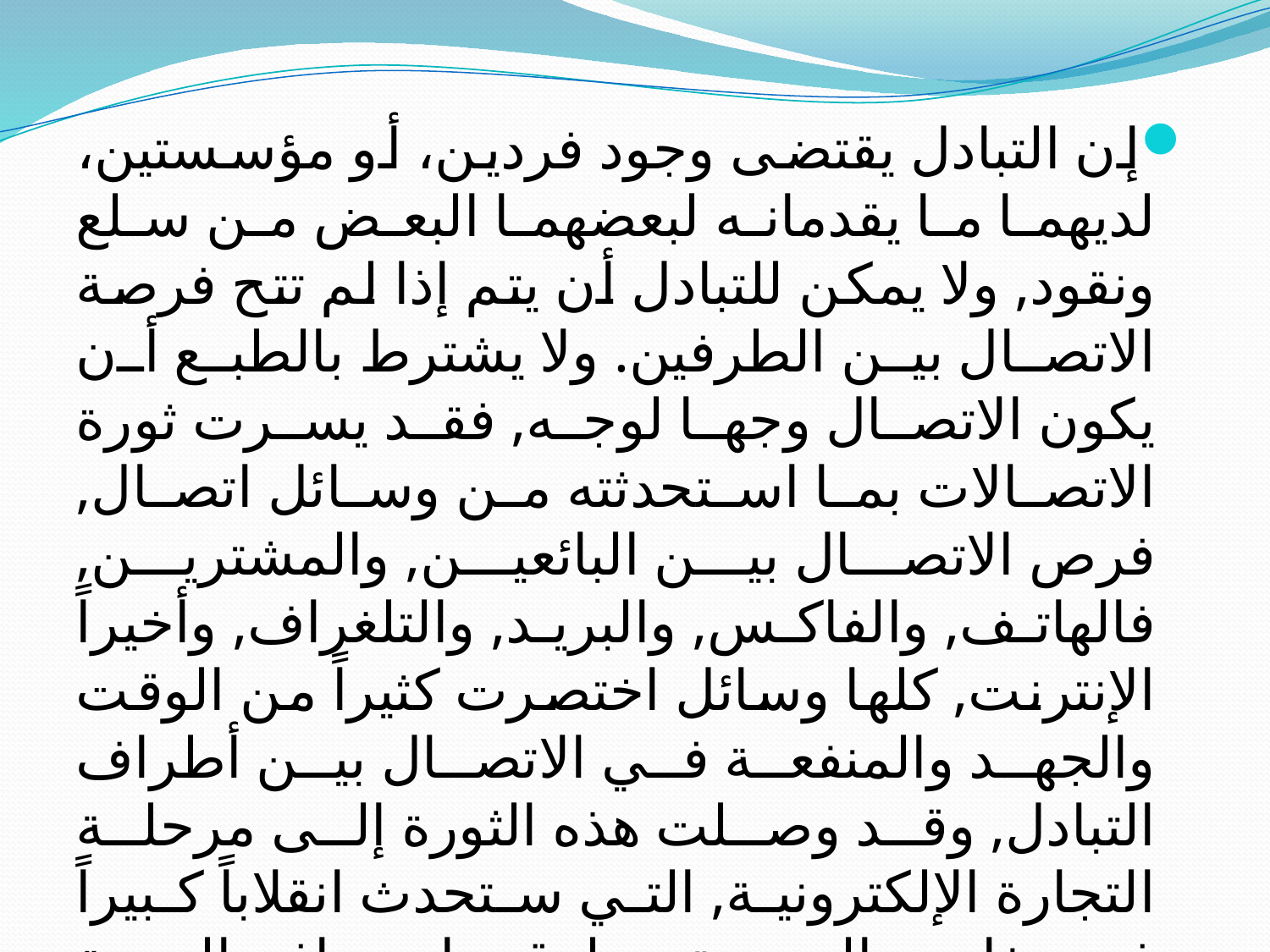

إن التبادل يقتضى وجود فردين، أو مؤسستين، لديهما ما يقدمانه لبعضهما البعض من سلع ونقود, ولا يمكن للتبادل أن يتم إذا لم تتح فرصة الاتصال بين الطرفين. ولا يشترط بالطبع أن يكون الاتصال وجها لوجه, فقد يسرت ثورة الاتصالات بما استحدثته من وسائل اتصال, فرص الاتصال بين البائعين, والمشترين, فالهاتف, والفاكس, والبريد, والتلغراف, وأخيراً الإنترنت, كلها وسائل اختصرت كثيراً من الوقت والجهد والمنفعة في الاتصال بين أطراف التبادل, وقد وصلت هذه الثورة إلى مرحلة التجارة الإلكترونية, التي ستحدث انقلاباً كبيراً في مفاهيم التسويق وطرقه, إن توافر الحرية والرغبة لدى طرفي التبادل يؤدي إلى تهيئة البيئة الملائمة لإتمام عملية التبادل.